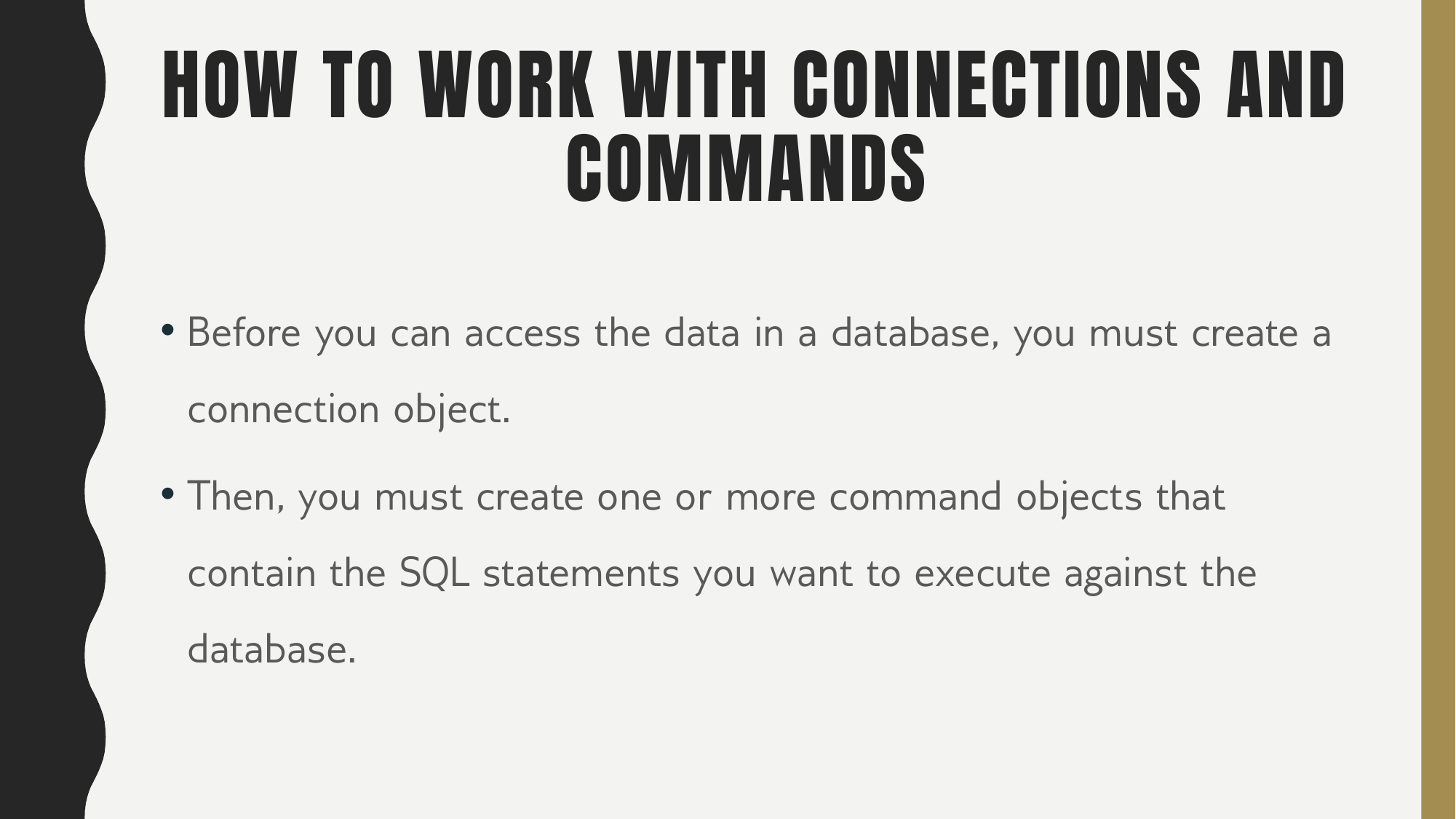

# How to work with connections and commands
Before you can access the data in a database, you must create a connection object.
Then, you must create one or more command objects that contain the SQL statements you want to execute against the database.